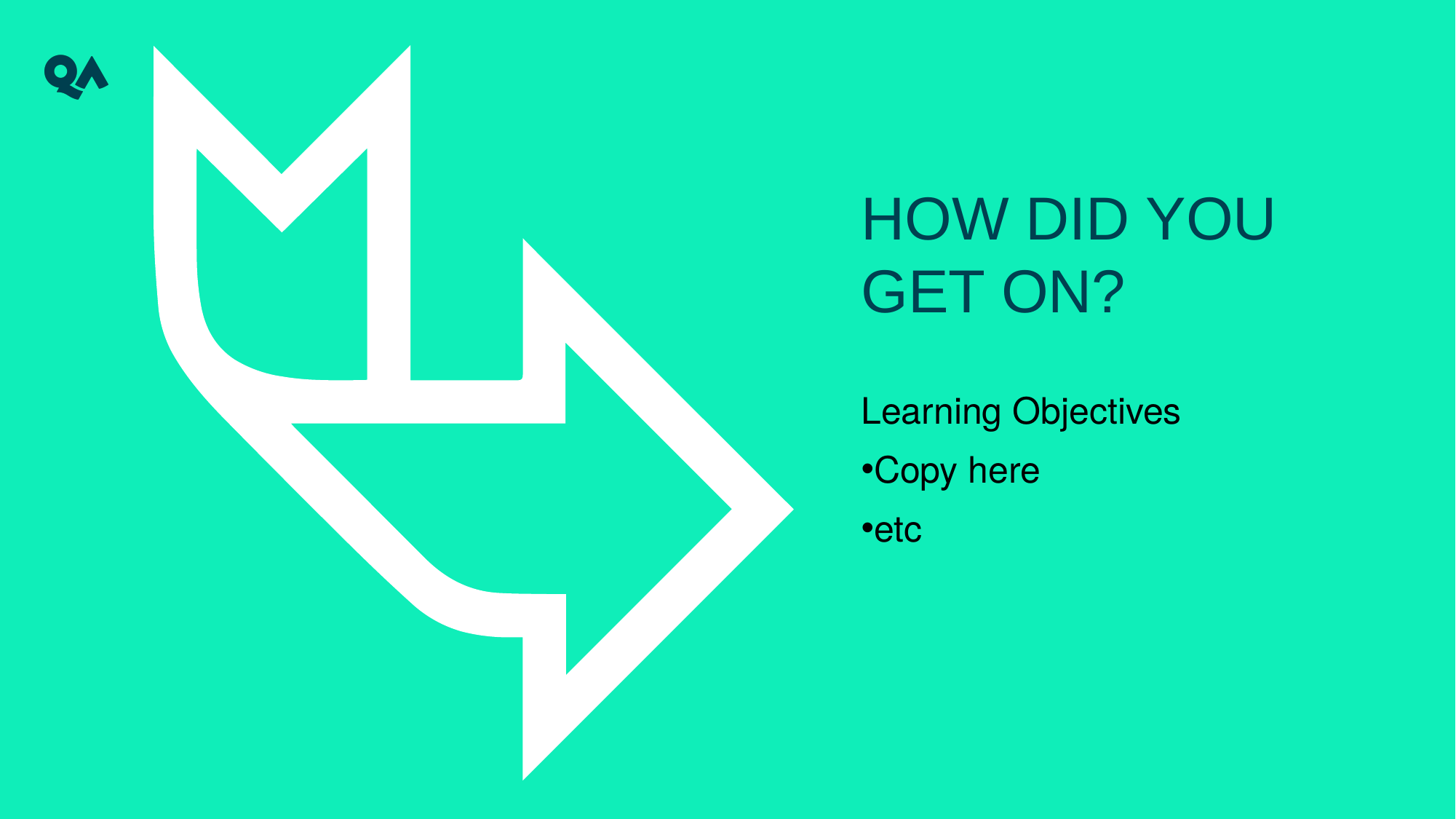

# How did you get on?
Learning Objectives
Copy here
etc